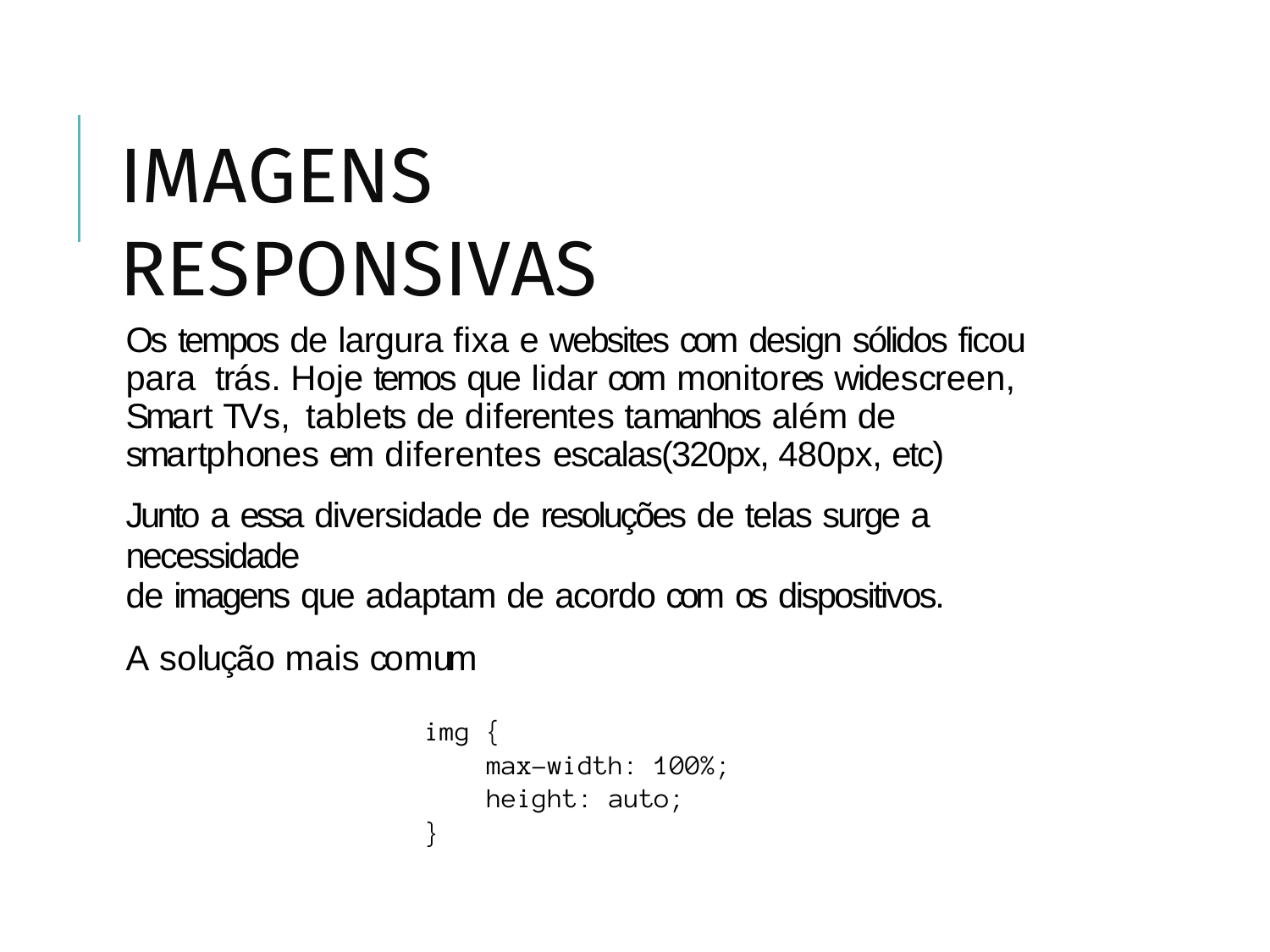

# IMAGENS RESPONSIVAS
Os tempos de largura fixa e websites com design sólidos ficou para  trás. Hoje temos que lidar com monitores widescreen, Smart TVs,  tablets de diferentes tamanhos além de smartphones em diferentes  escalas(320px, 480px, etc)
Junto a essa diversidade de resoluções de telas surge a necessidade
de imagens que adaptam de acordo com os dispositivos.
A solução mais comum
img {
max-width: 100%;
height: auto;
}